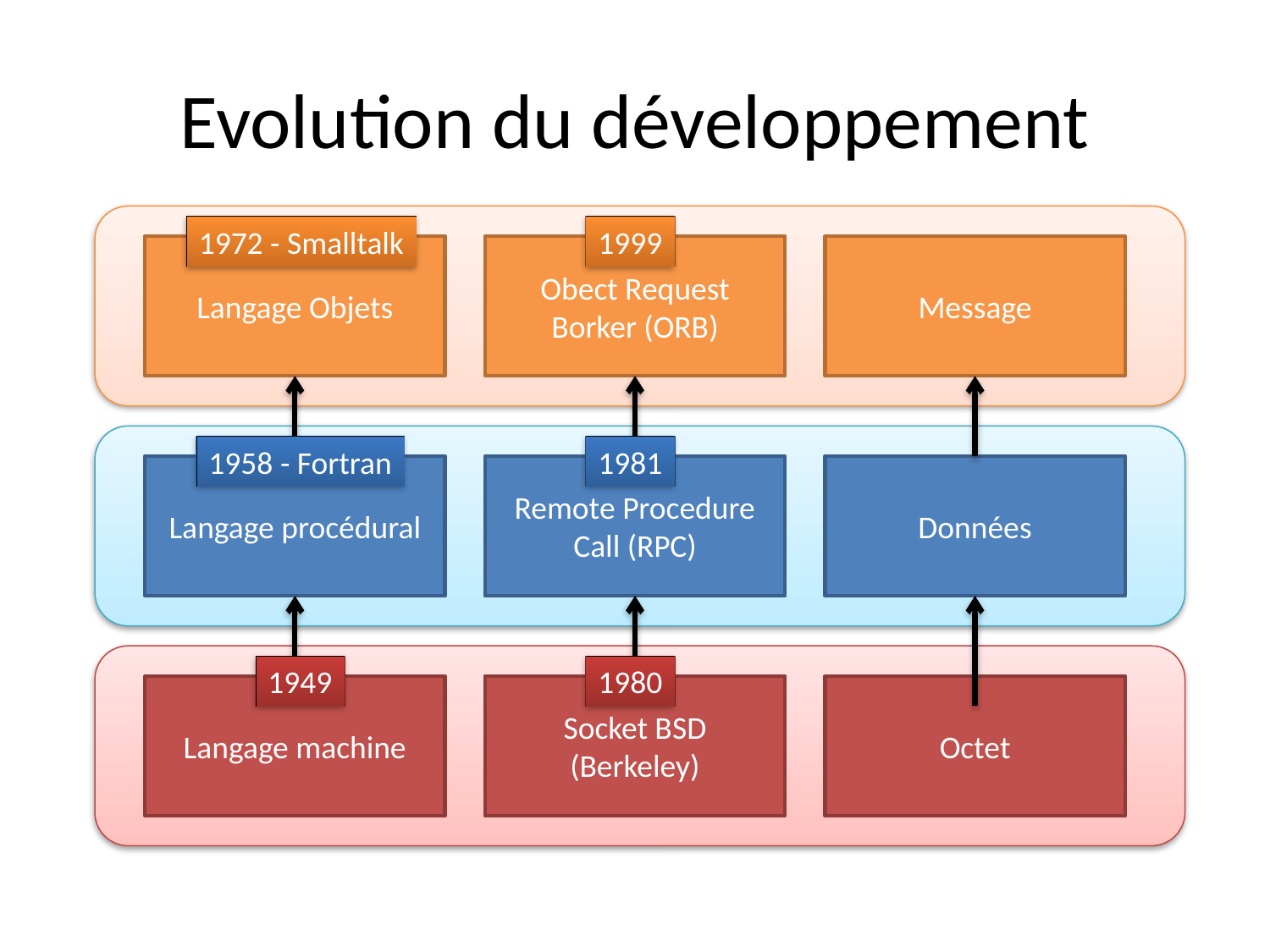

# Evolution du développement

1972 - Smalltalk
1999
Langage Objets
Obect Request Borker (ORB)
Message

1958 - Fortran
1981
Langage procédural
Remote Procedure Call (RPC)
Données

1949
1980
Langage machine
Socket BSD (Berkeley)
Octet